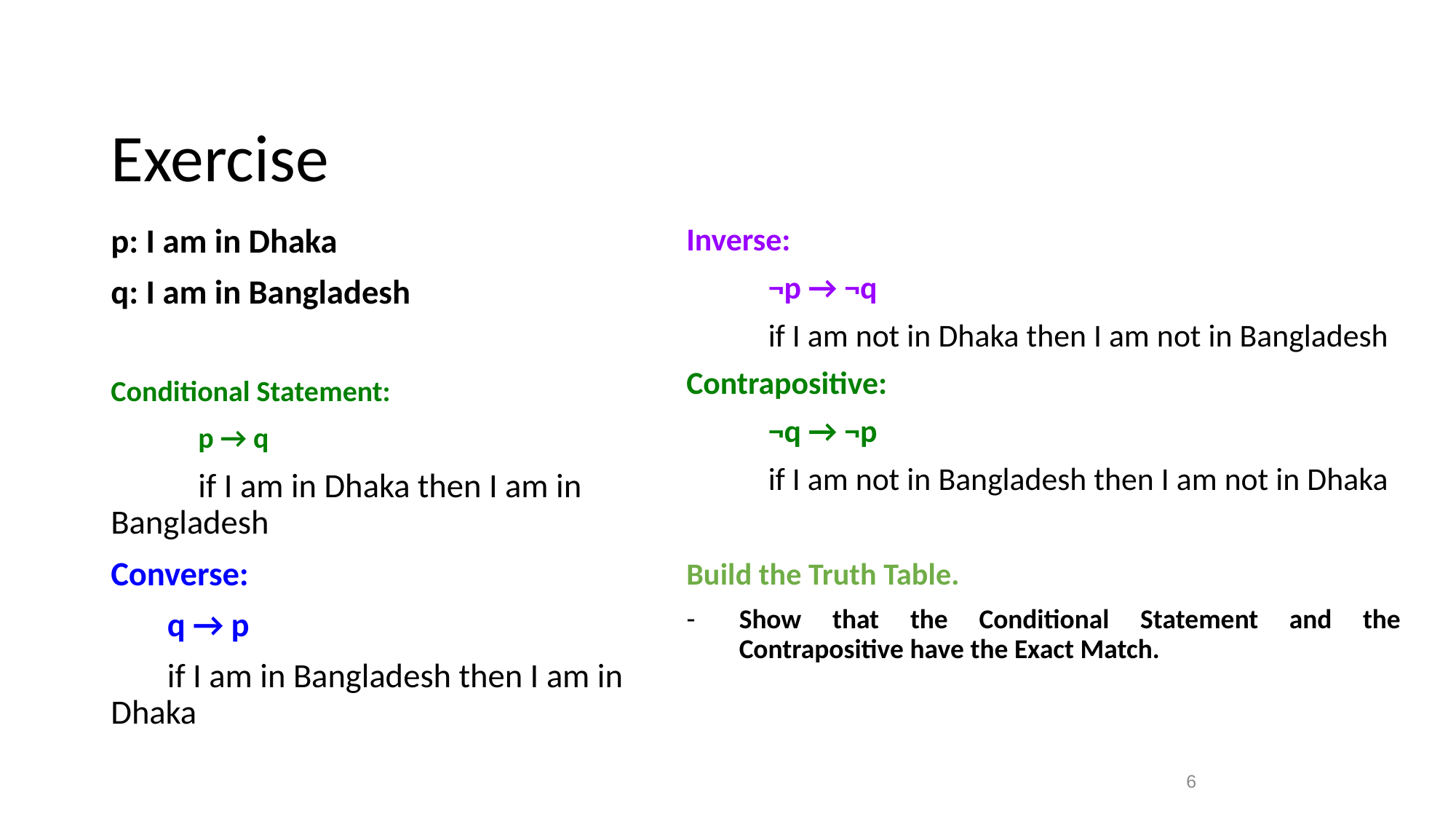

# Exercise
p: I am in Dhaka
q: I am in Bangladesh

Conditional Statement:
	p → q
	if I am in Dhaka then I am in Bangladesh
Converse:
q → p
if I am in Bangladesh then I am in Dhaka
Inverse:
	¬p → ¬q
	if I am not in Dhaka then I am not in Bangladesh
Contrapositive:
	¬q → ¬p
	if I am not in Bangladesh then I am not in Dhaka

Build the Truth Table.
Show that the Conditional Statement and the Contrapositive have the Exact Match.
6